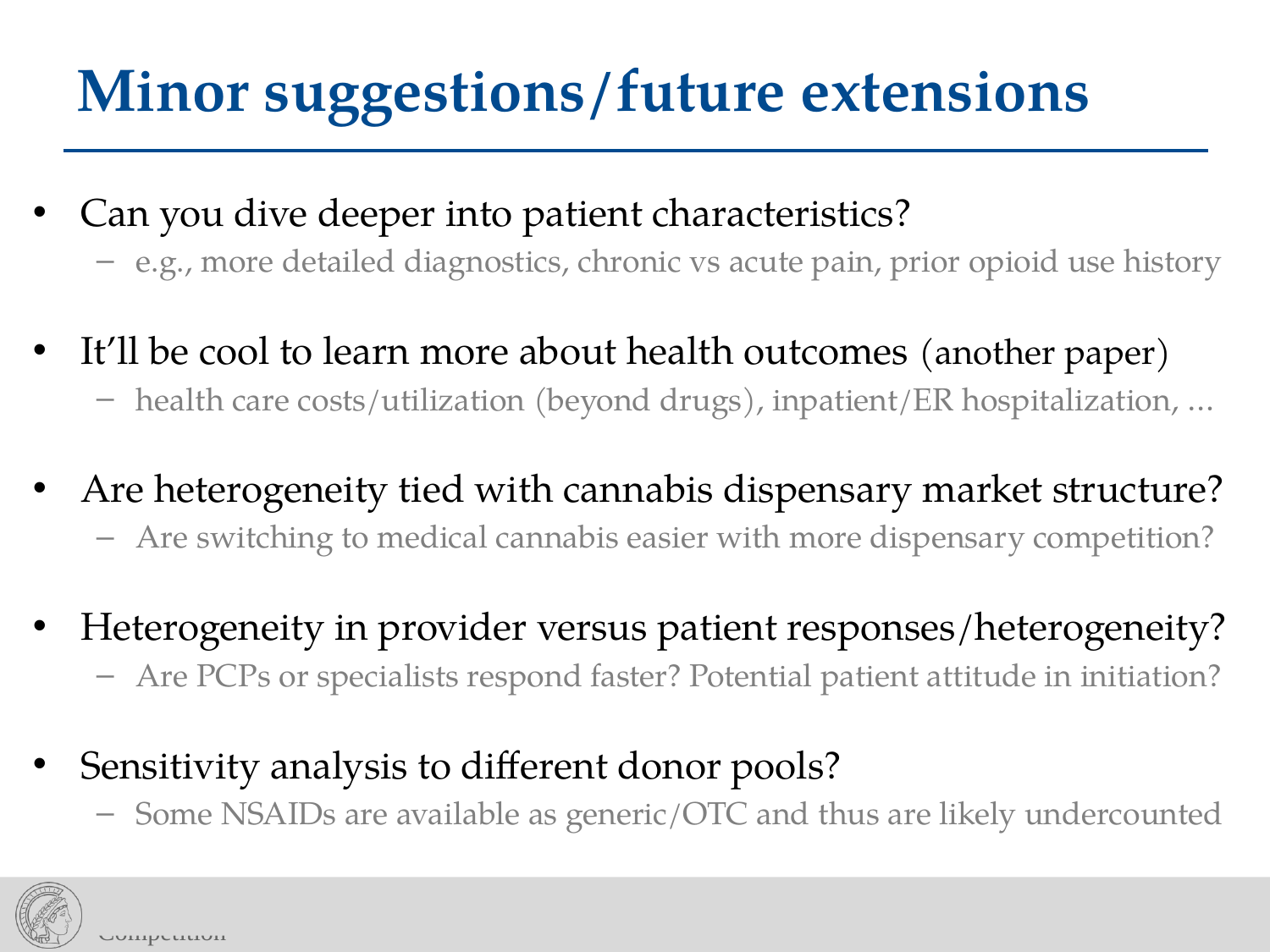

# Minor suggestions/future extensions
Can you dive deeper into patient characteristics?
e.g., more detailed diagnostics, chronic vs acute pain, prior opioid use history

It’ll be cool to learn more about health outcomes (another paper)
health care costs/utilization (beyond drugs), inpatient/ER hospitalization, …

Are heterogeneity tied with cannabis dispensary market structure?
Are switching to medical cannabis easier with more dispensary competition?

Heterogeneity in provider versus patient responses/heterogeneity?
Are PCPs or specialists respond faster? Potential patient attitude in initiation?

Sensitivity analysis to different donor pools?
Some NSAIDs are available as generic/OTC and thus are likely undercounted